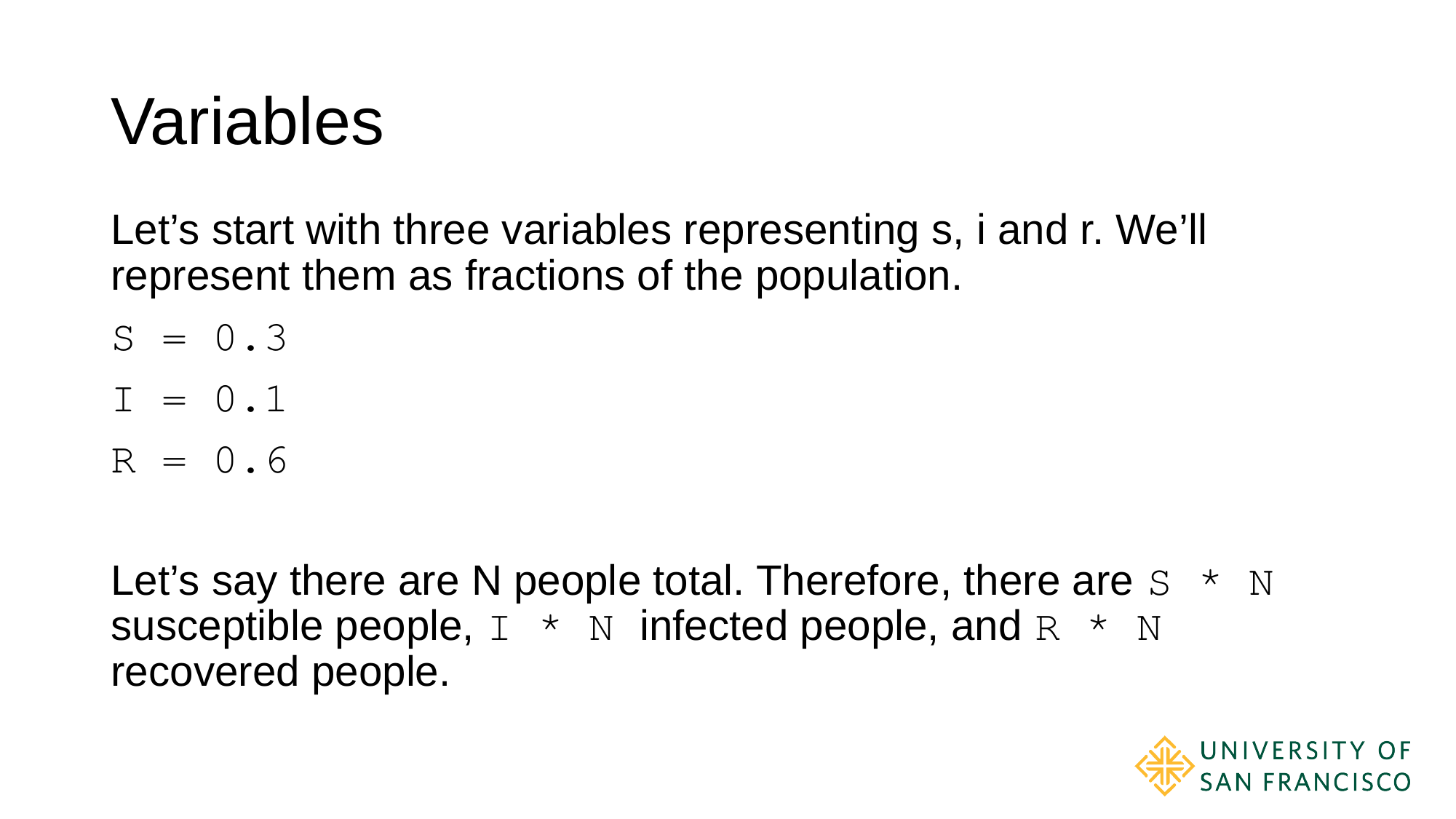

# Variables
Let’s start with three variables representing s, i and r. We’ll represent them as fractions of the population.
S = 0.3
I = 0.1
R = 0.6

Let’s say there are N people total. Therefore, there are S * N susceptible people, I * N infected people, and R * N recovered people.